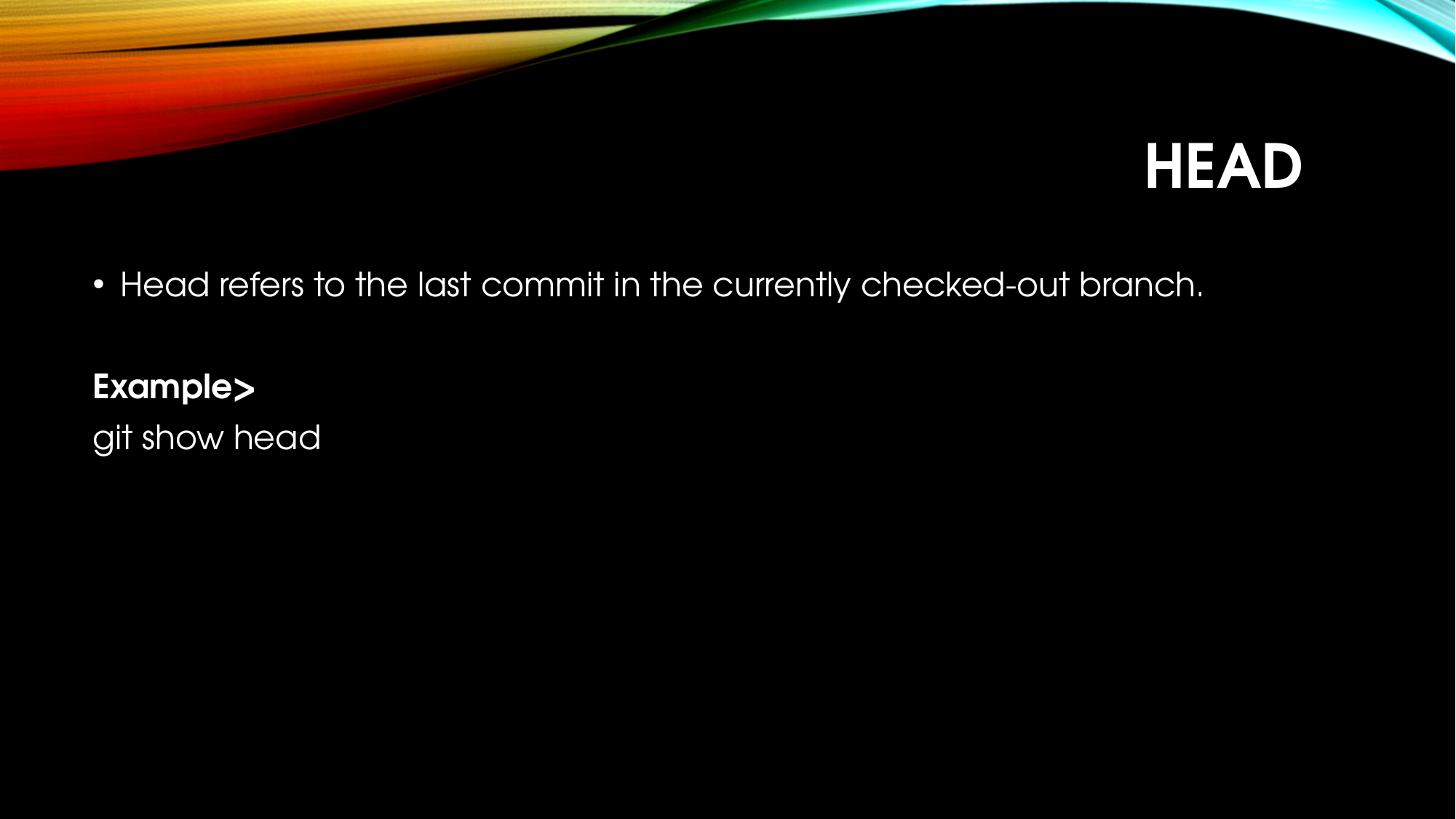

# Head
Head refers to the last commit in the currently checked-out branch.

Example>
git show head